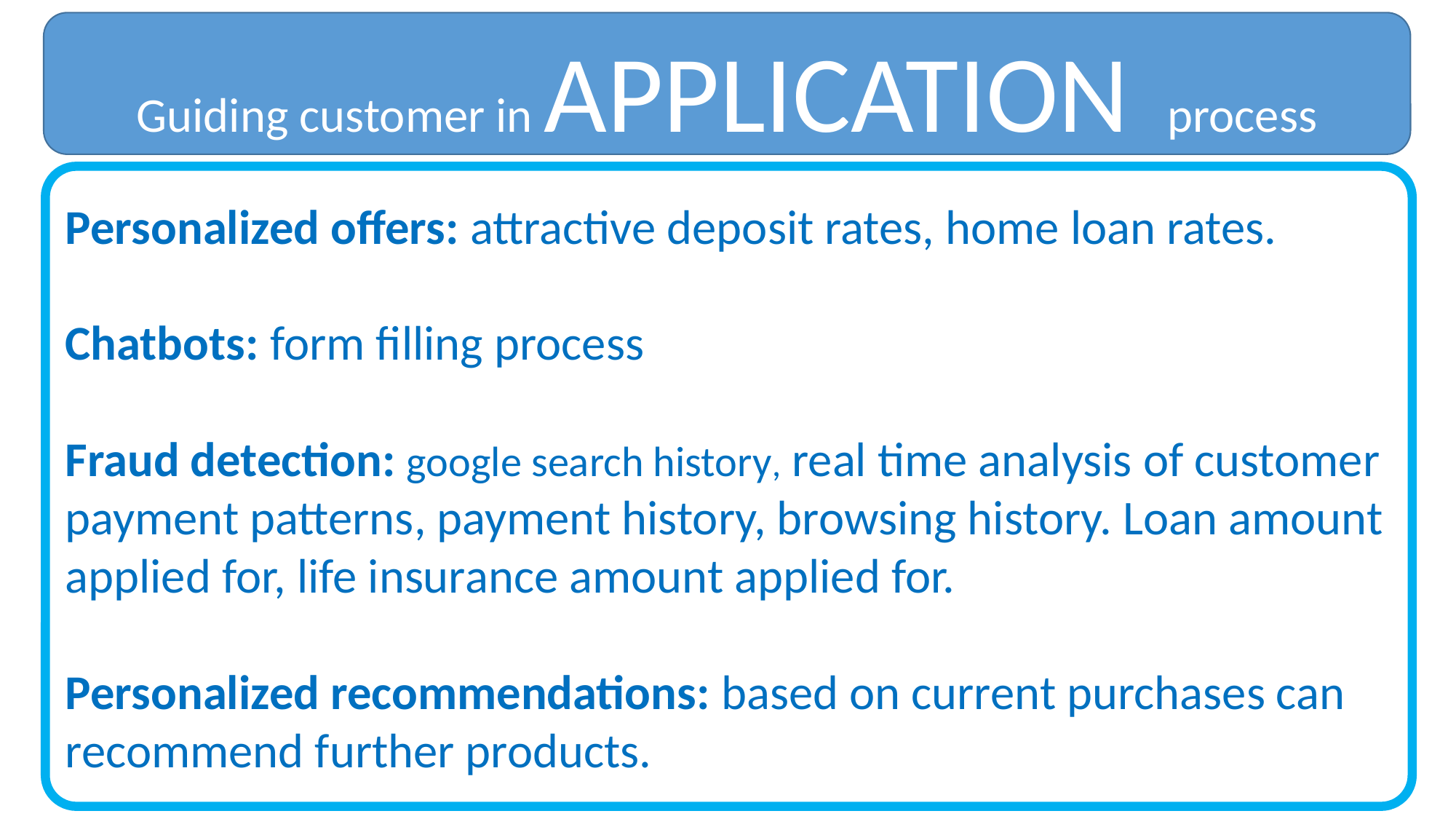

Guiding customer in APPLICATION  process
Personalized offers: attractive deposit rates, home loan rates.

Chatbots: form filling process

Fraud detection: google search history, real time analysis of customer payment patterns, payment history, browsing history. Loan amount applied for, life insurance amount applied for.

Personalized recommendations: based on current purchases can recommend further products.